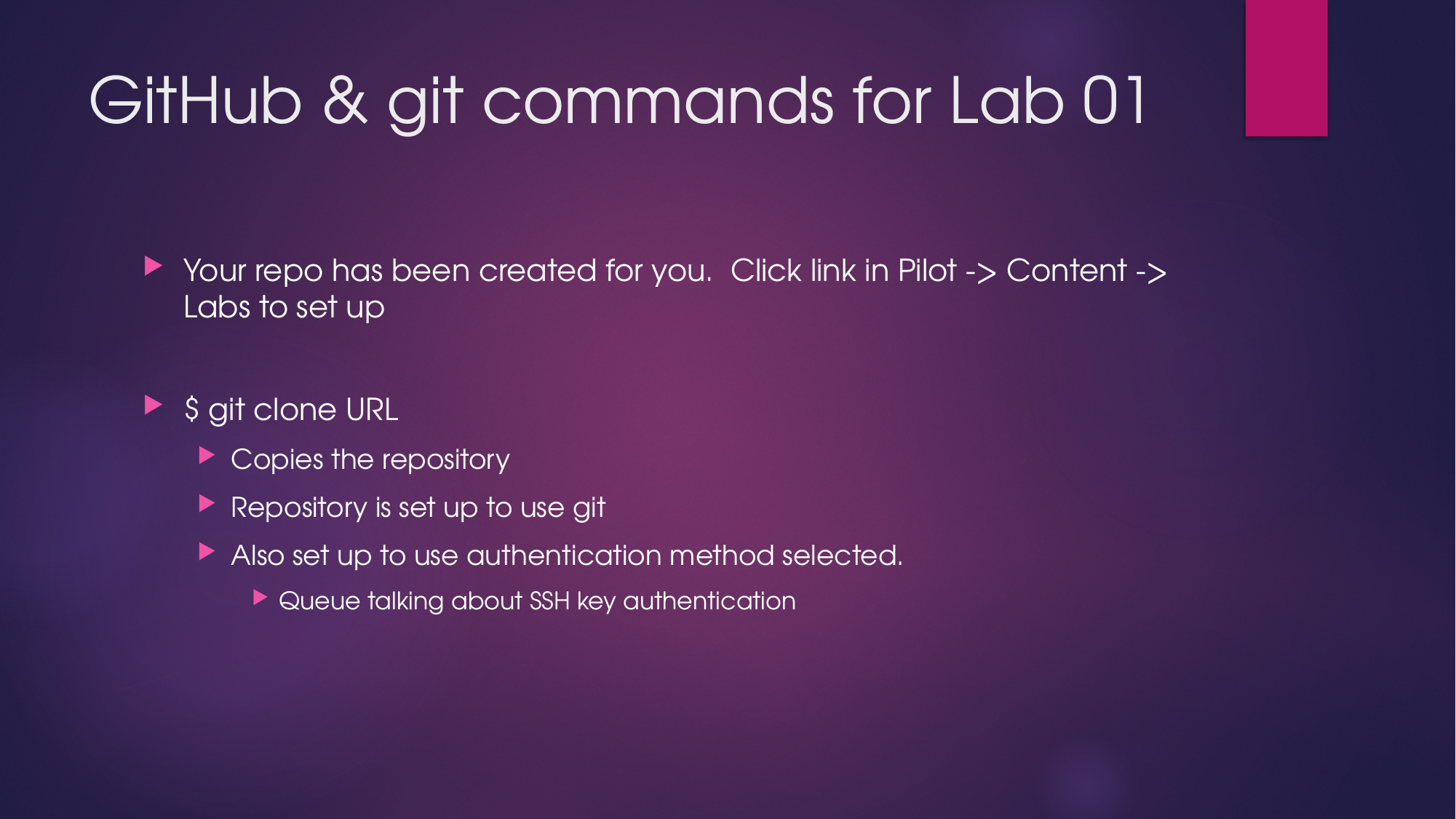

# GitHub & git commands for Lab 01
Your repo has been created for you.  Click link in Pilot -> Content -> Labs to set up

$ git clone URL
Copies the repository
Repository is set up to use git
Also set up to use authentication method selected.
Queue talking about SSH key authentication